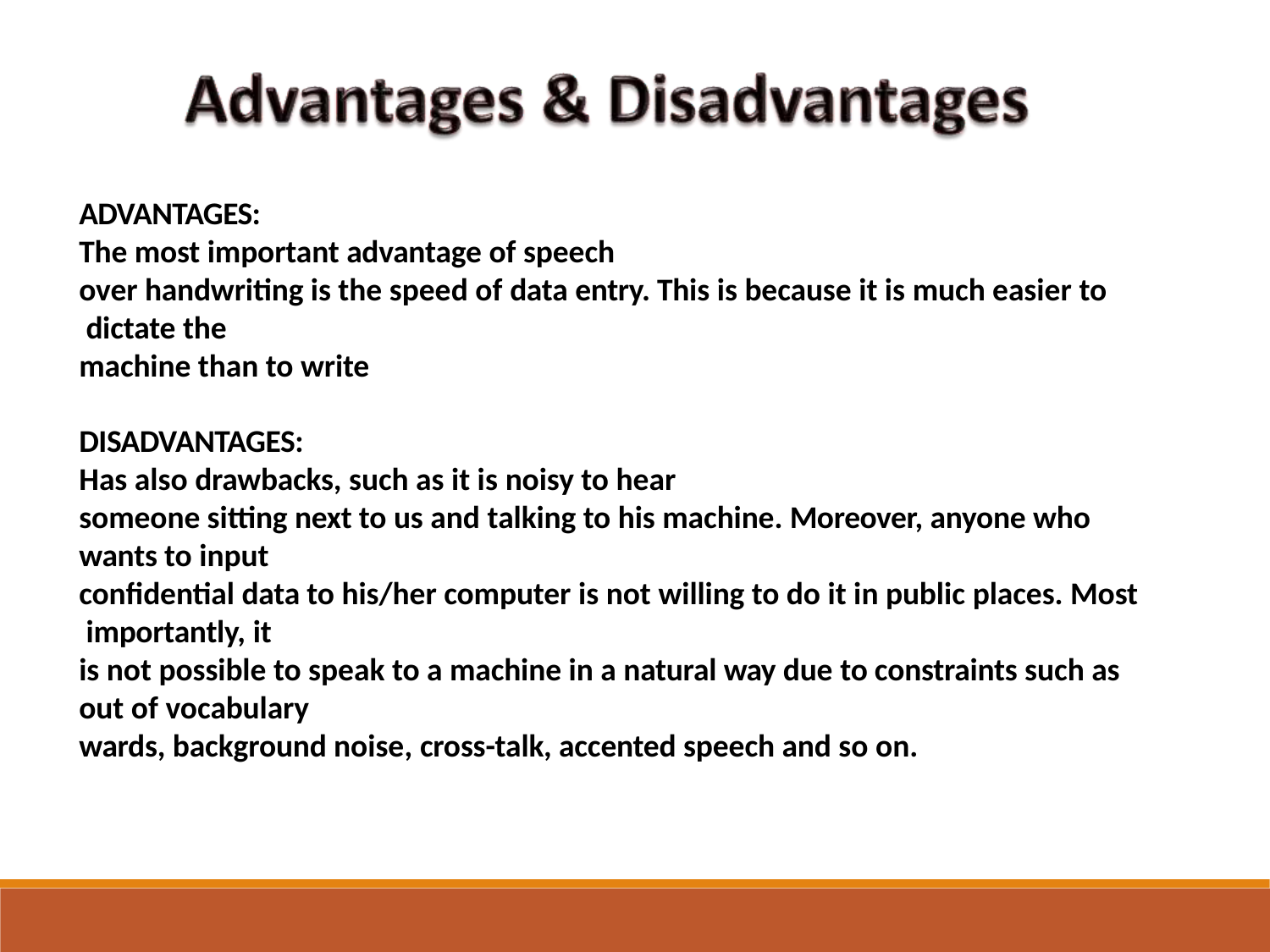

ADVANTAGES:
The most important advantage of speech
over handwriting is the speed of data entry. This is because it is much easier to  dictate the
machine than to write

DISADVANTAGES:
Has also drawbacks, such as it is noisy to hear
someone sitting next to us and talking to his machine. Moreover, anyone who  wants to input
confidential data to his/her computer is not willing to do it in public places. Most  importantly, it
is not possible to speak to a machine in a natural way due to constraints such as
out of vocabulary
wards, background noise, cross-talk, accented speech and so on.